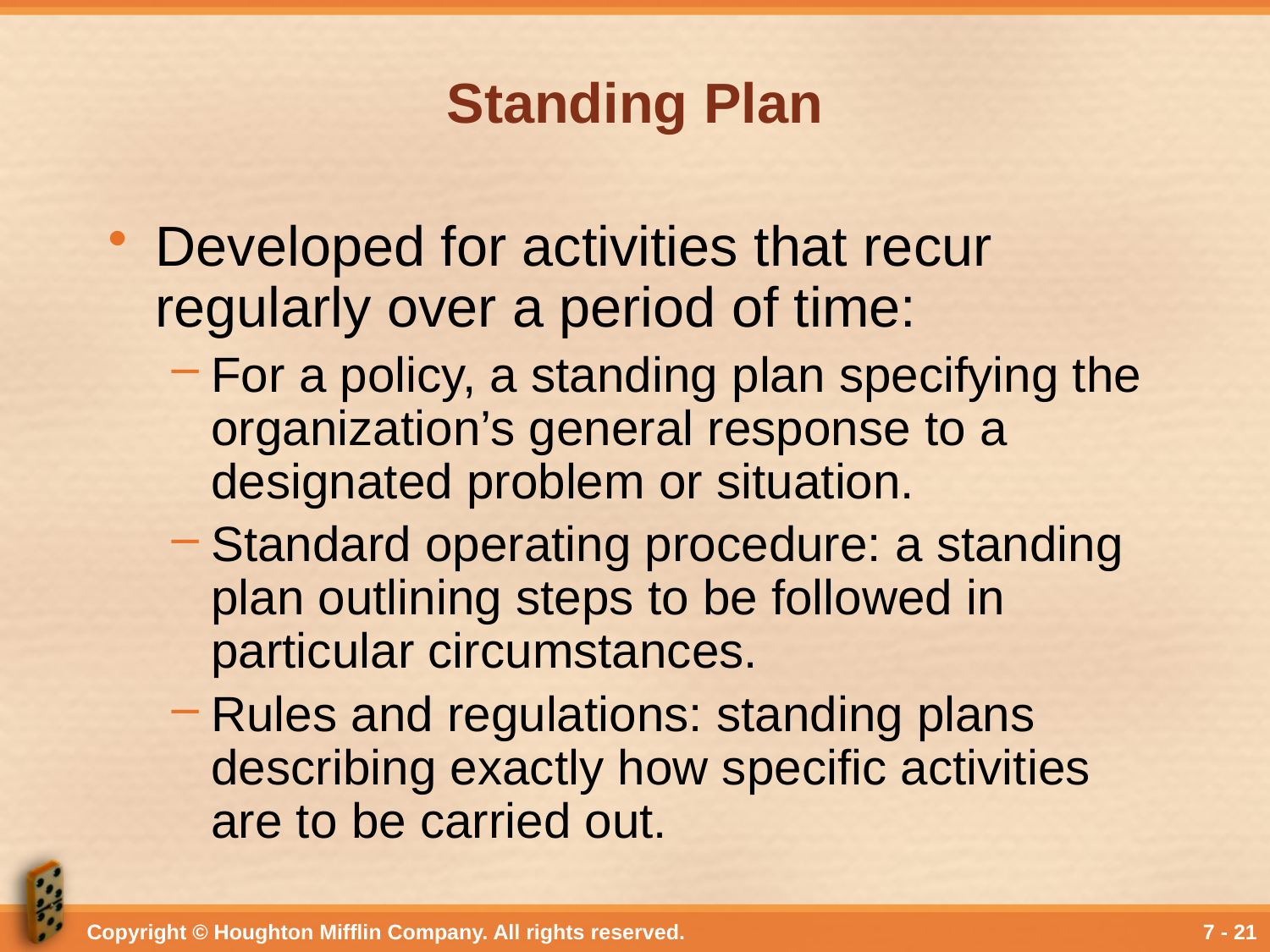

# Standing Plan
Developed for activities that recur regularly over a period of time:
For a policy, a standing plan specifying the organization’s general response to a designated problem or situation.
Standard operating procedure: a standing plan outlining steps to be followed in particular circumstances.
Rules and regulations: standing plans describing exactly how specific activities are to be carried out.
Copyright © Houghton Mifflin Company. All rights reserved.
7 - 21